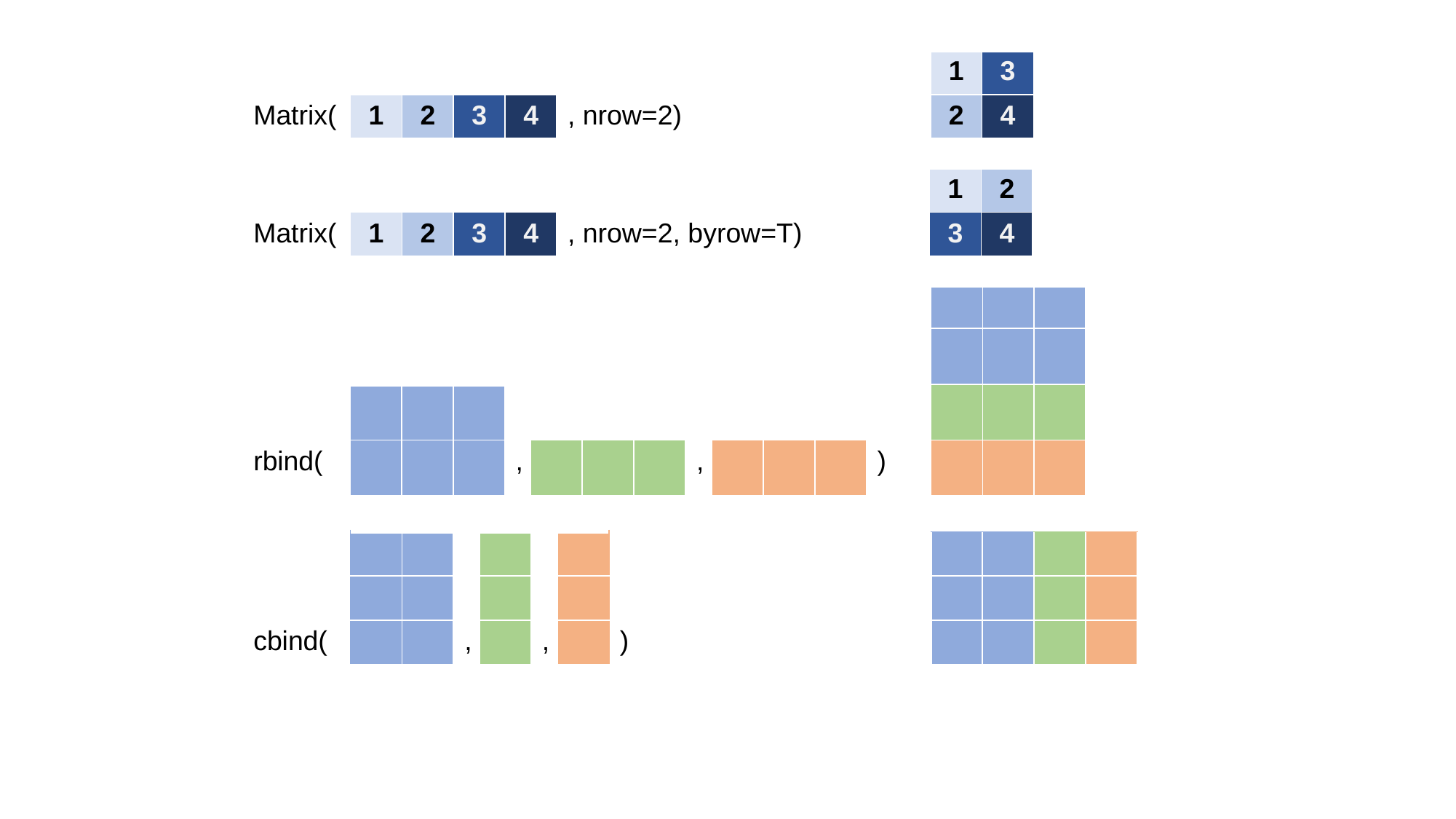

|  |  |  |  |  |  |  |  |  |  |
| --- | --- | --- | --- | --- | --- | --- | --- | --- | --- |
|  |  |  |  |  |  |  | 1 | 3 |  |
| Matrix( | 1 | 2 | 3 | 4 | , nrow=2) |  | 2 | 4 |  |
|  |  |  |  |  |  |  |  |  |  |
| --- | --- | --- | --- | --- | --- | --- | --- | --- | --- |
|  |  |  |  |  |  |  | 1 | 2 |  |
| Matrix( | 1 | 2 | 3 | 4 | , nrow=2, byrow=T) |  | 3 | 4 |  |
|  |  |  |  |  |  |  |  |  |  |  |  |  |  |  |  |  |
| --- | --- | --- | --- | --- | --- | --- | --- | --- | --- | --- | --- | --- | --- | --- | --- | --- |
|  |  |  |  |  |  |  |  |  |  |  |  |  |  |  |  |  |
|  |  |  |  |  |  |  |  |  |  |  |  |  |  |  |  |  |
| rbind( |  |  |  | , |  |  |  | , |  |  |  | ) |  |  |  |  |
|  |  |  |  |  |  |  |  |  |  |  |  |
| --- | --- | --- | --- | --- | --- | --- | --- | --- | --- | --- | --- |
|  |  |  |  |  |  |  |  |  |  |  |  |
|  |  |  |  |  |  |  |  |  |  |  |  |
| cbind( |  |  | , |  | , |  | ) |  |  |  |  |